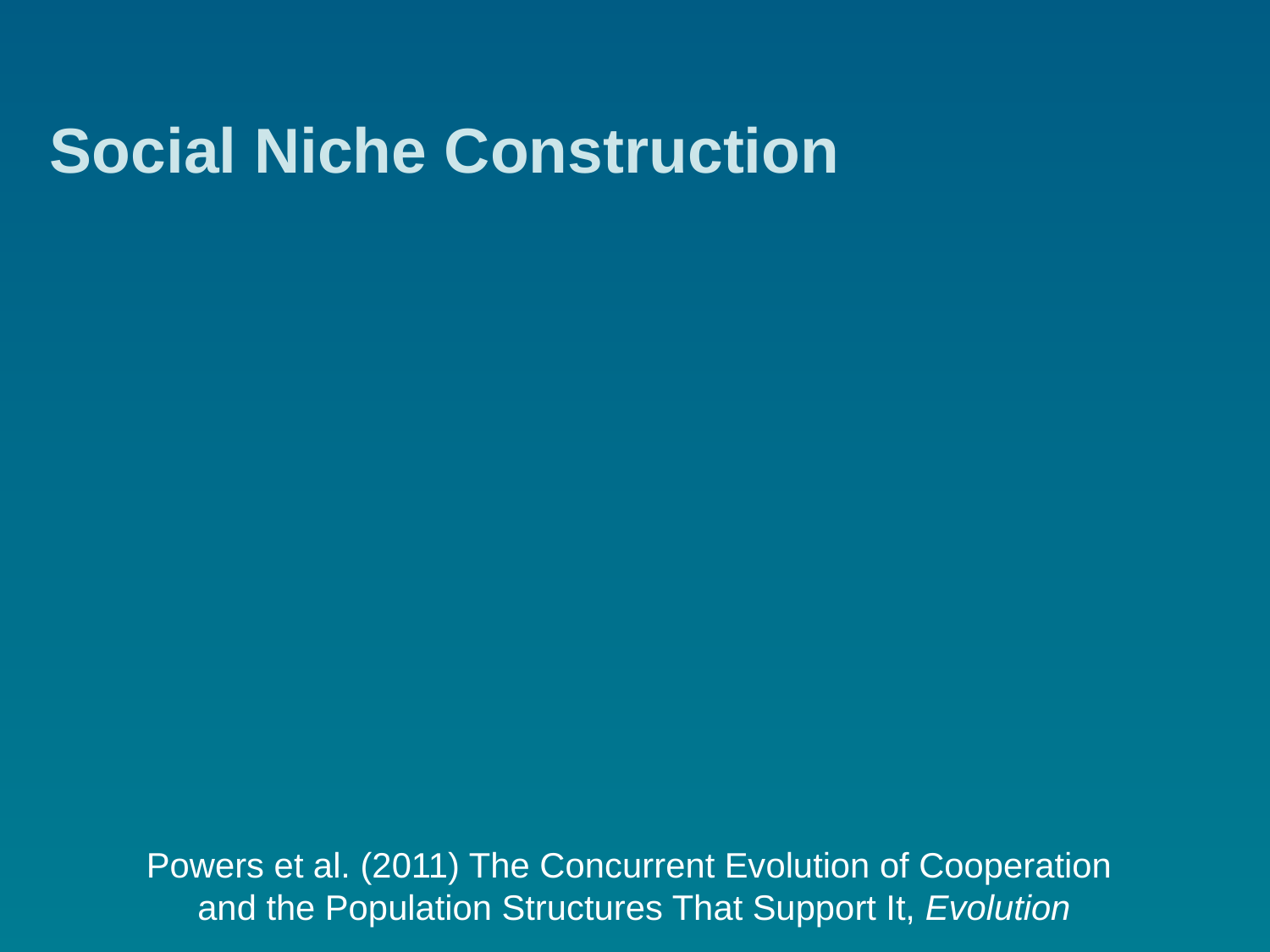

# Social Niche Construction

Powers et al. (2011) The Concurrent Evolution of Cooperation
and the Population Structures That Support It, Evolution